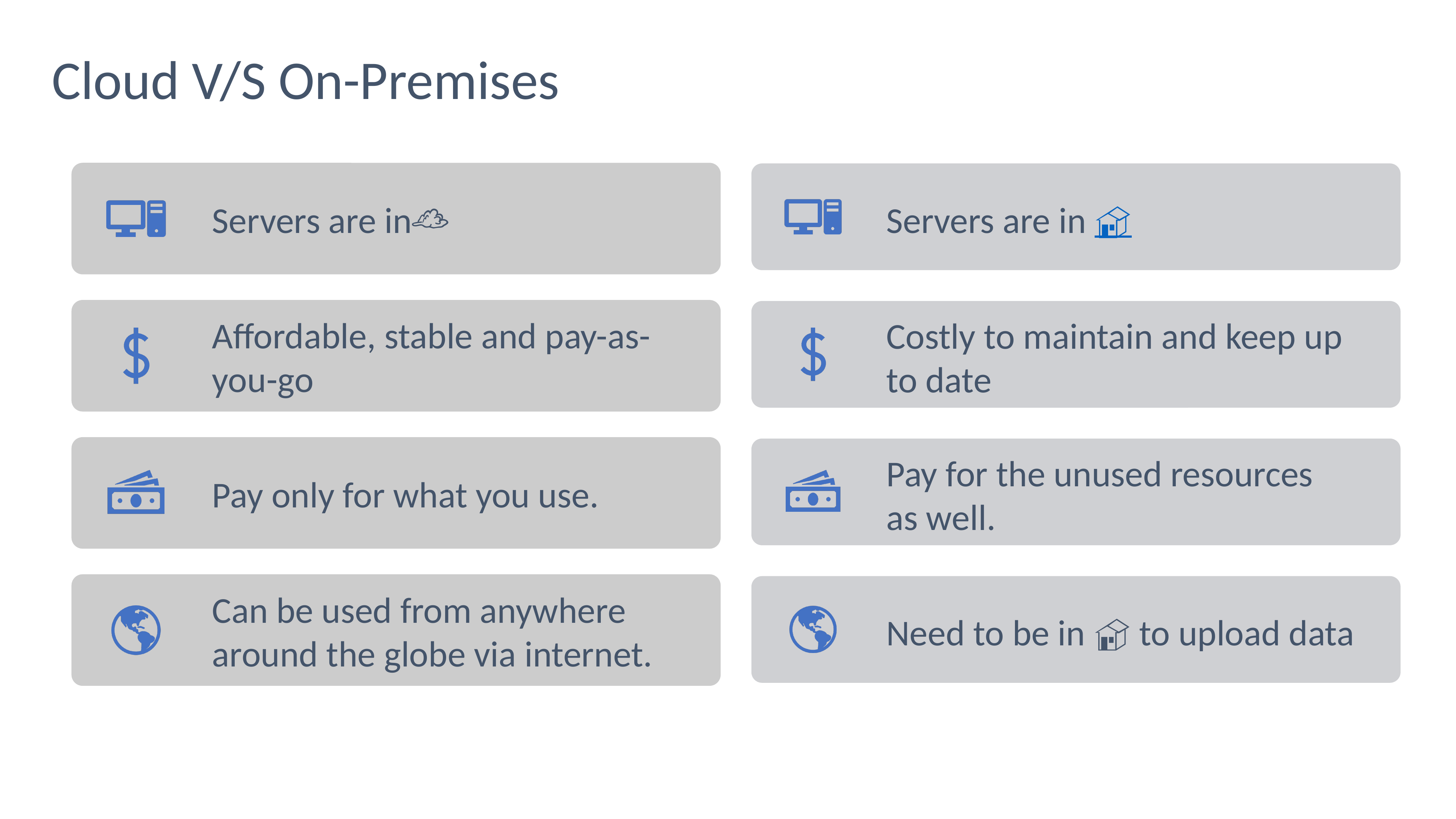

Cloud V/S On-Premises
Servers are in☁️
Affordable, stable and pay-as-you-go
Pay only for what you use.
Can be used from anywhere around the globe via internet.
Servers are in 🏠
Costly to maintain and keep up to date
Pay for the unused resources as well.
Need to be in 🏠 to upload data